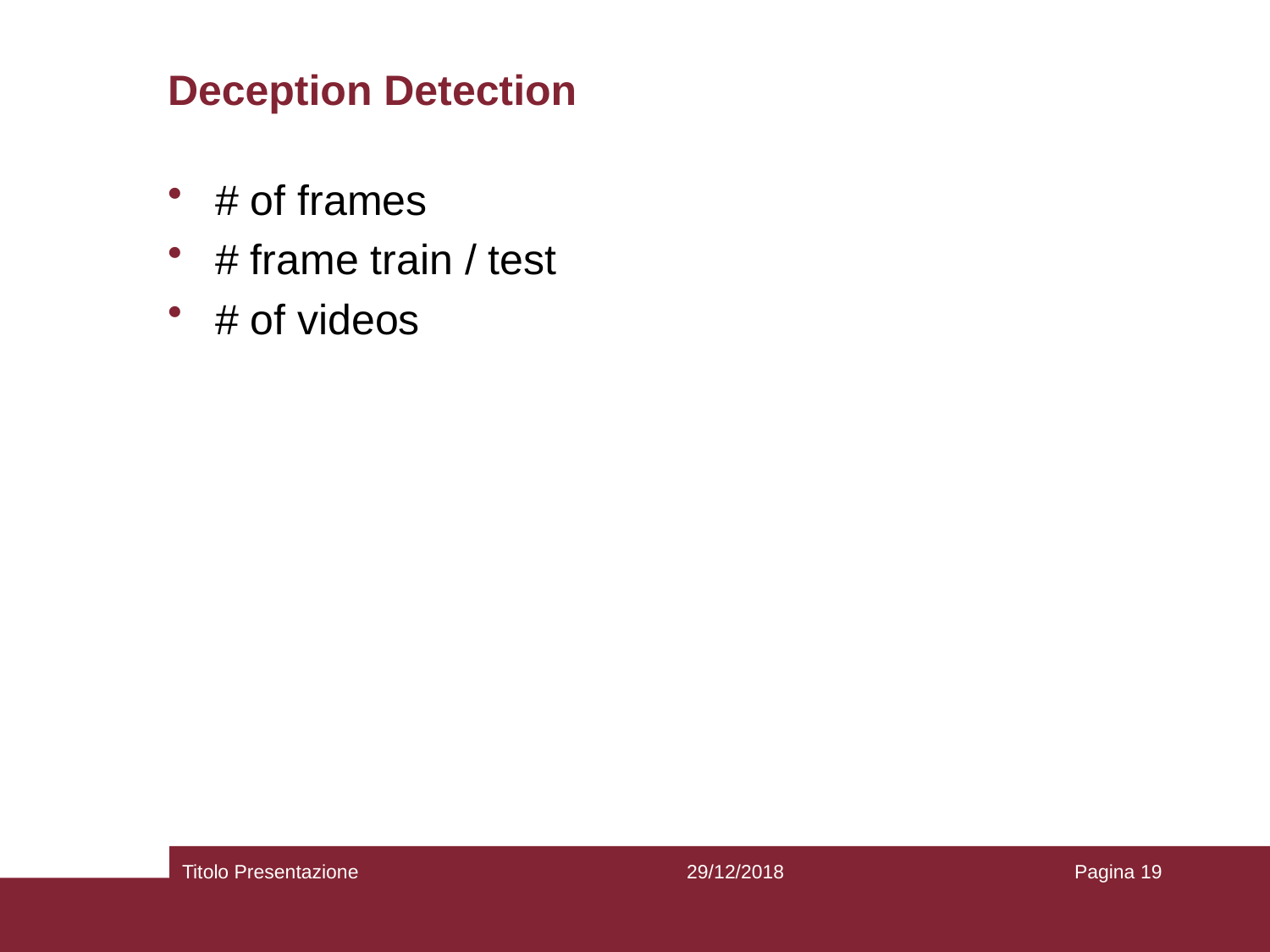

# Deception Detection
# of frames
# frame train / test
# of videos
Titolo Presentazione
29/12/2018
Pagina 19